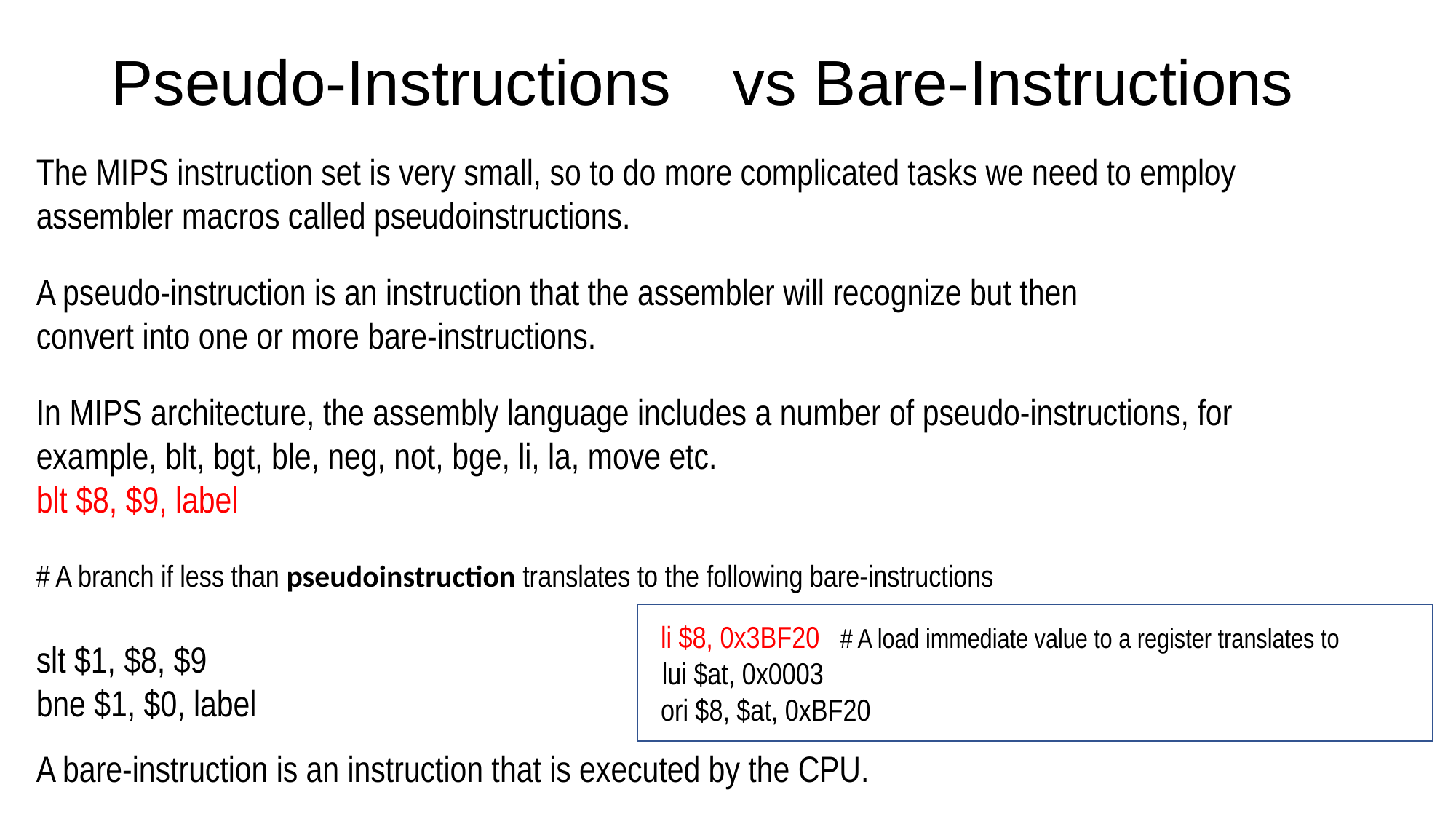

# Pseudo-Instructions	vs Bare-Instructions
The MIPS instruction set is very small, so to do more complicated tasks we need to employ assembler macros called pseudoinstructions.

A pseudo-instruction is an instruction that the assembler will recognize but then
convert into one or more bare-instructions.

In MIPS architecture, the assembly language includes a number of pseudo-instructions, for example, blt, bgt, ble, neg, not, bge, li, la, move etc.
blt $8, $9, label

# A branch if less than pseudoinstruction translates to the following bare-instructions

slt $1, $8, $9
bne $1, $0, label

A bare-instruction is an instruction that is executed by the CPU.
  li $8, 0x3BF20   # A load immediate value to a register translates to
  lui $at, 0x0003
  ori $8, $at, 0xBF20